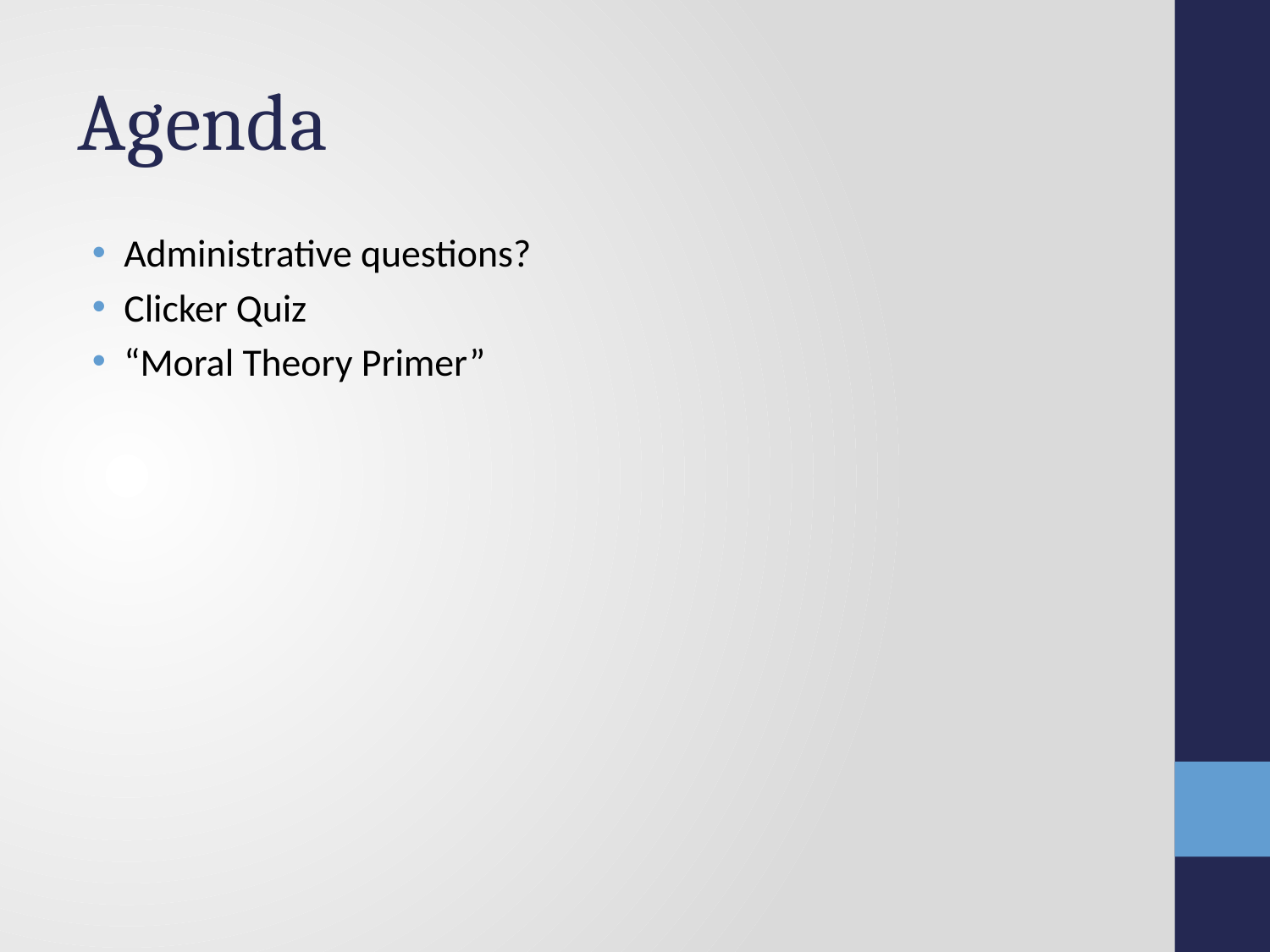

# Agenda
Administrative questions?
Clicker Quiz
“Moral Theory Primer”